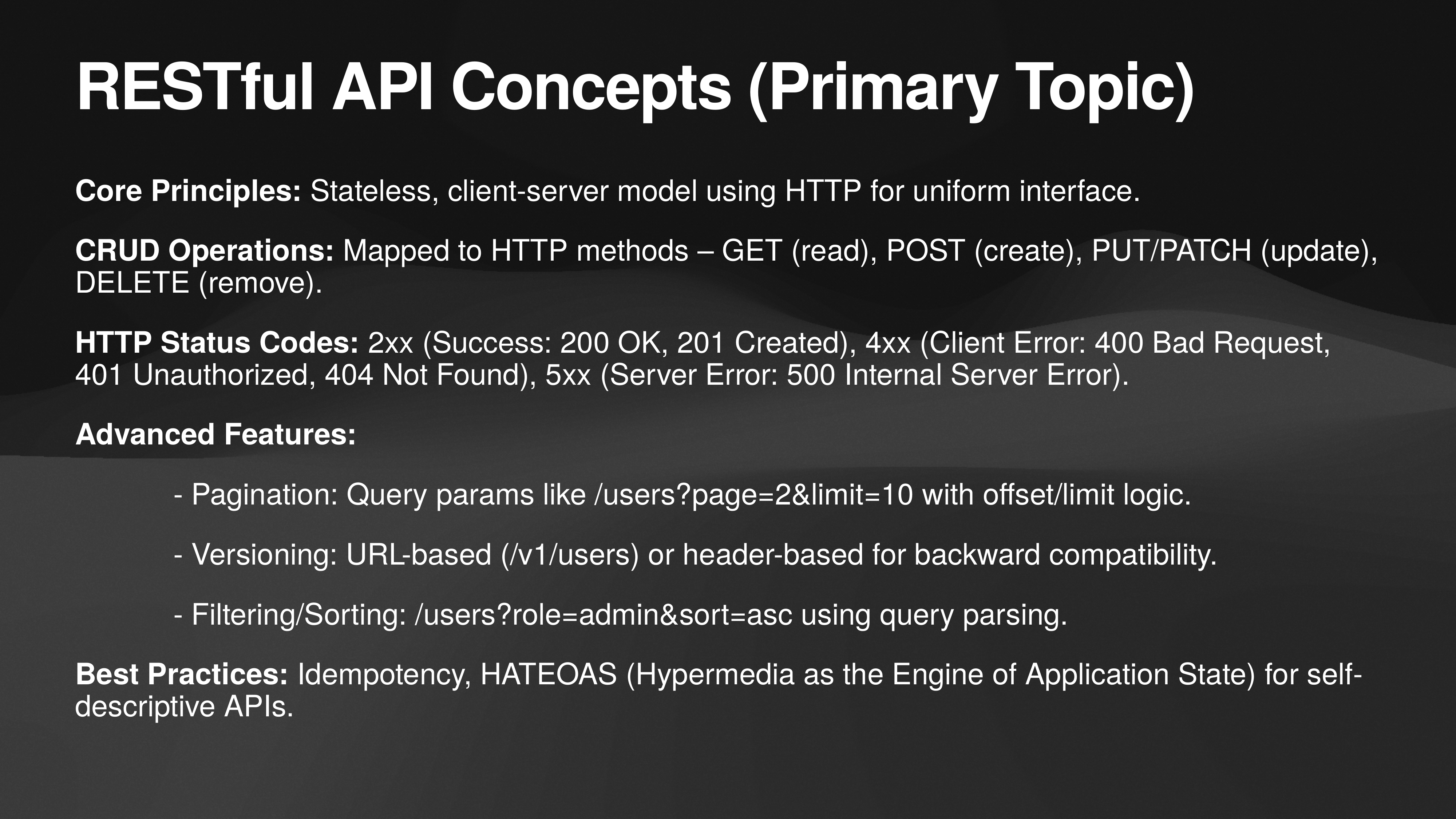

# RESTful API Concepts (Primary Topic)
Core Principles: Stateless, client-server model using HTTP for uniform interface.
CRUD Operations: Mapped to HTTP methods – GET (read), POST (create), PUT/PATCH (update), DELETE (remove).
HTTP Status Codes: 2xx (Success: 200 OK, 201 Created), 4xx (Client Error: 400 Bad Request, 401 Unauthorized, 404 Not Found), 5xx (Server Error: 500 Internal Server Error).
Advanced Features:
            - Pagination: Query params like /users?page=2&limit=10 with offset/limit logic.
            - Versioning: URL-based (/v1/users) or header-based for backward compatibility.
            - Filtering/Sorting: /users?role=admin&sort=asc using query parsing.
Best Practices: Idempotency, HATEOAS (Hypermedia as the Engine of Application State) for self-descriptive APIs.